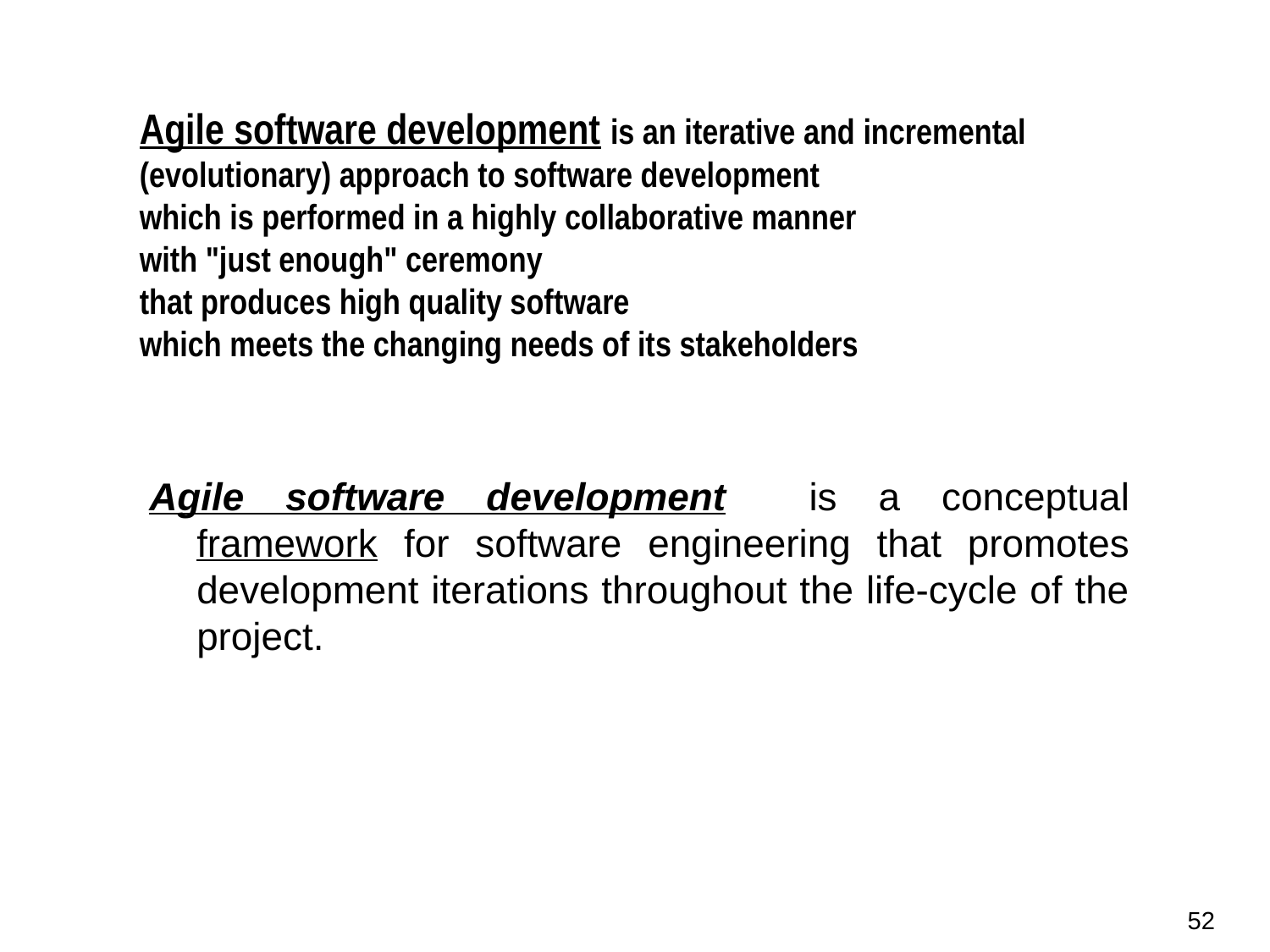

Agile software development is an iterative and incremental (evolutionary) approach to software development
which is performed in a highly collaborative manner
with "just enough" ceremony
that produces high quality software
which meets the changing needs of its stakeholders
Agile software development  is a conceptual framework for software engineering that promotes development iterations throughout the life-cycle of the project.
52